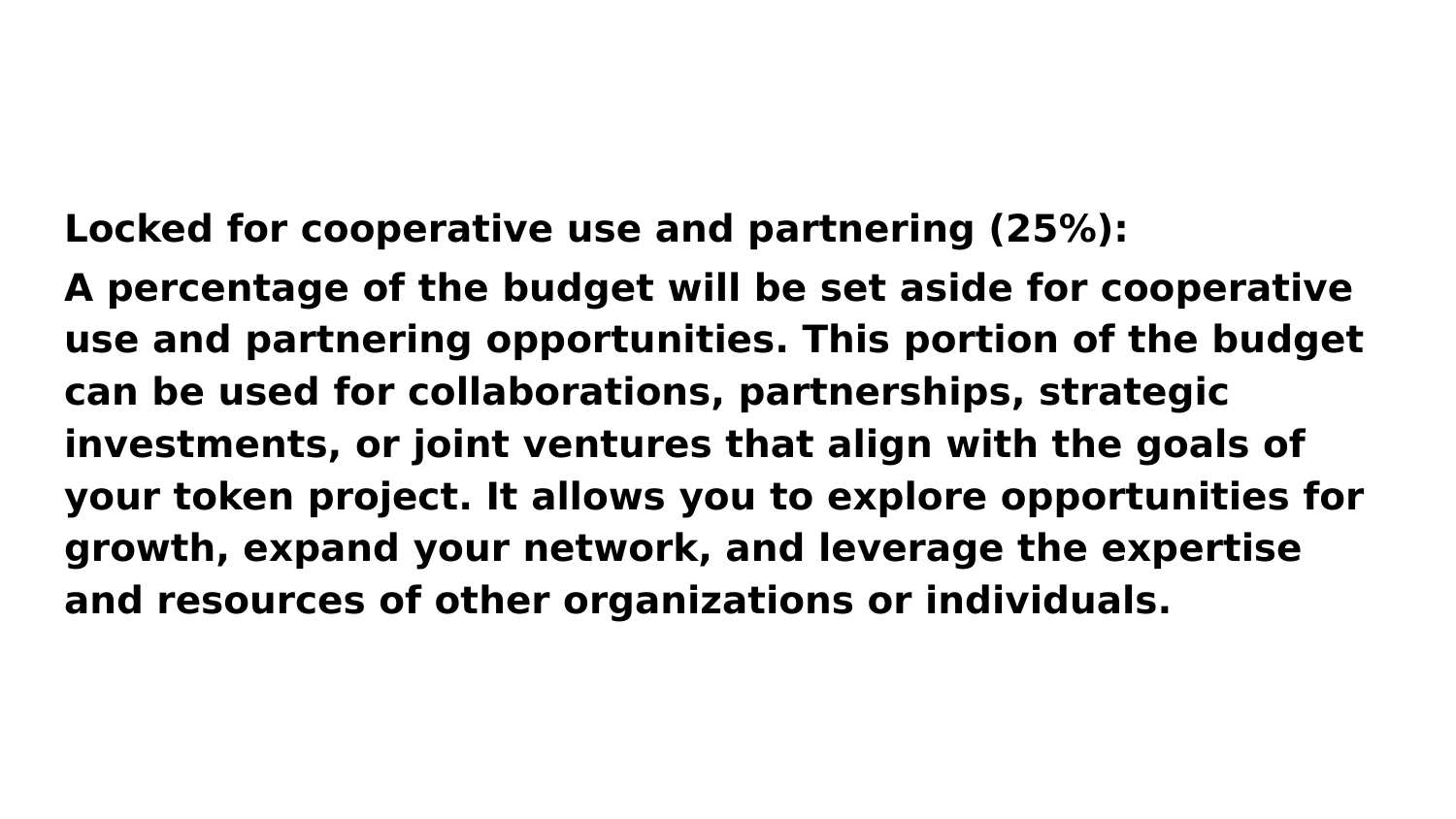

#
Locked for cooperative use and partnering (25%):
A percentage of the budget will be set aside for cooperative use and partnering opportunities. This portion of the budget can be used for collaborations, partnerships, strategic investments, or joint ventures that align with the goals of your token project. It allows you to explore opportunities for growth, expand your network, and leverage the expertise and resources of other organizations or individuals.